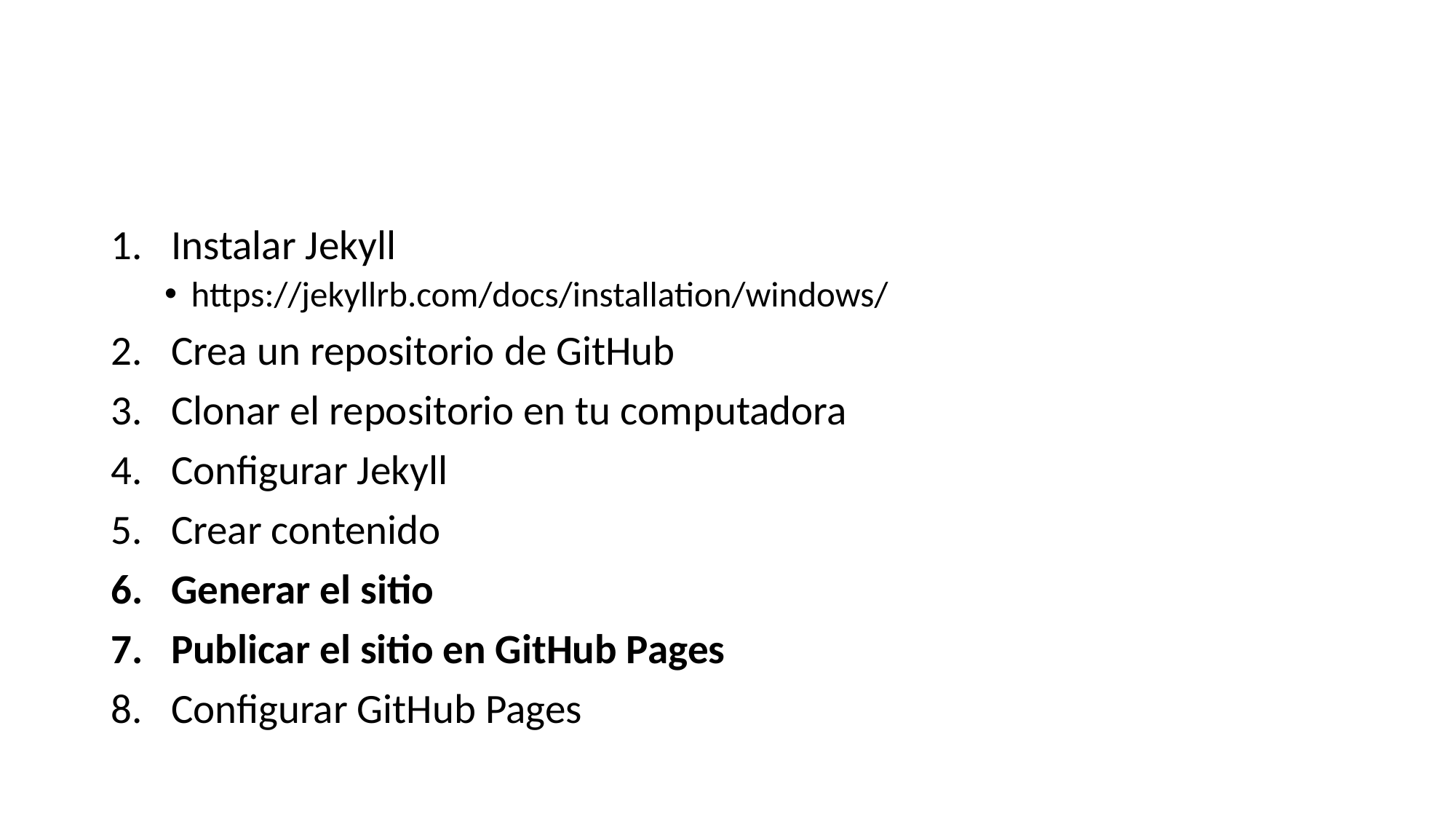

#
Instalar Jekyll
https://jekyllrb.com/docs/installation/windows/
Crea un repositorio de GitHub
Clonar el repositorio en tu computadora
Configurar Jekyll
Crear contenido
Generar el sitio
Publicar el sitio en GitHub Pages
Configurar GitHub Pages